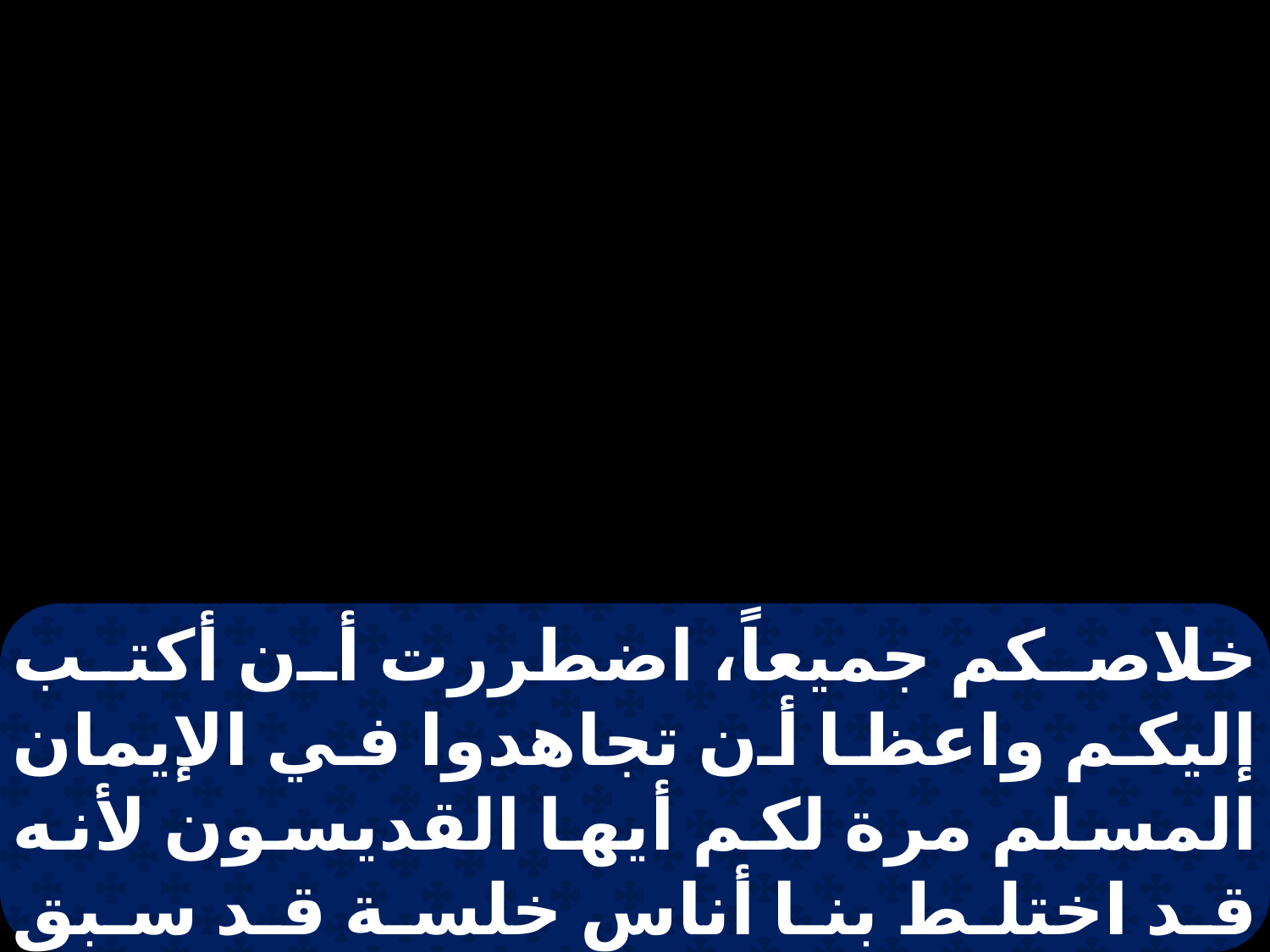

خلاصكم جميعاً، اضطررت أن أكتب إليكم واعظا أن تجاهدوا في الإيمان المسلم مرة لكم أيها القديسون لأنه قد اختلط بنا أناس خلسة قد سبق فكتب عنهم لهذه الدينونة، منافقون، يغيرون نعمة ربنا إلى النجاسة،